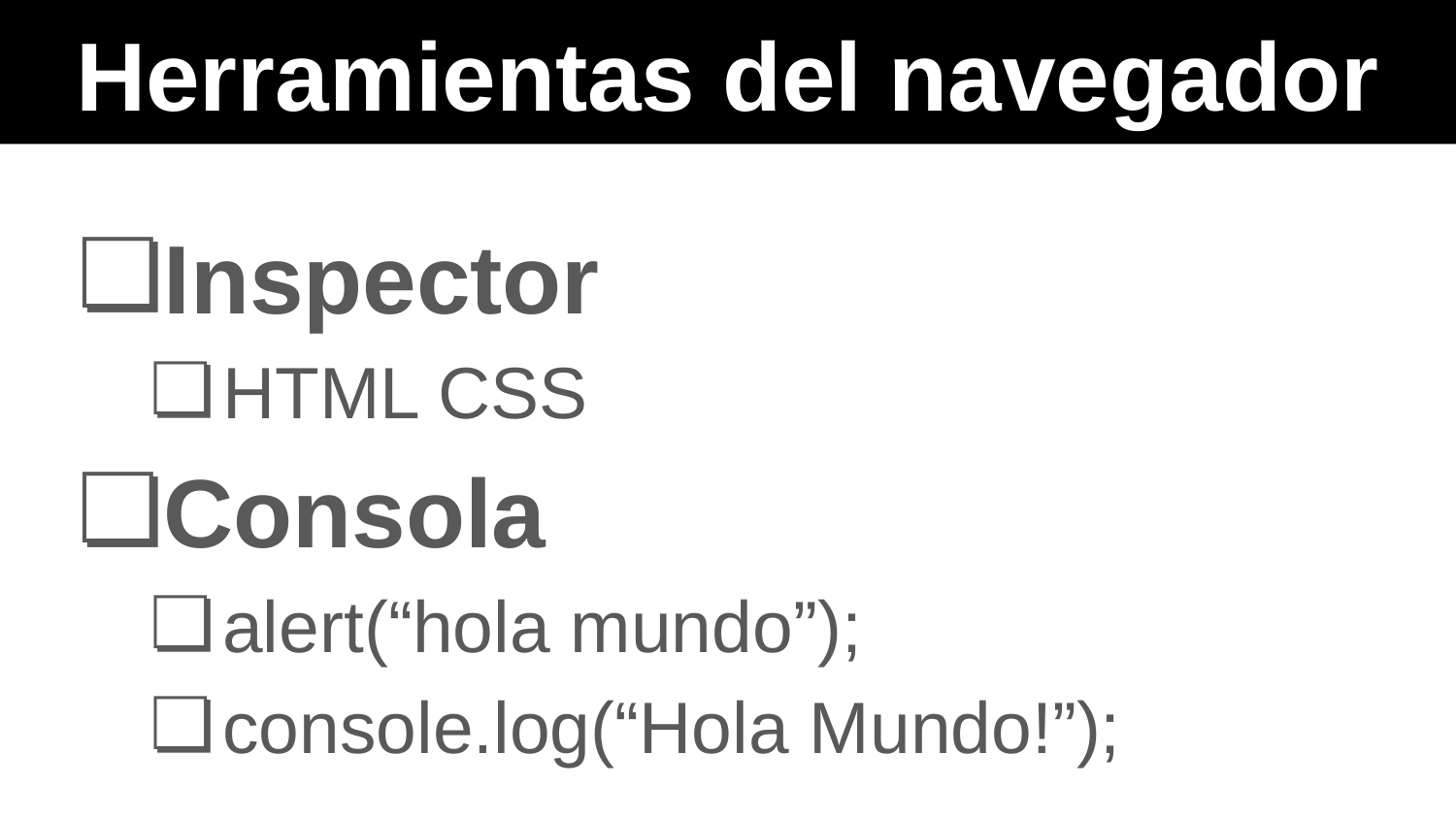

Herramientas del navegador
Inspector
HTML CSS
Consola
alert(“hola mundo”);
console.log(“Hola Mundo!”);